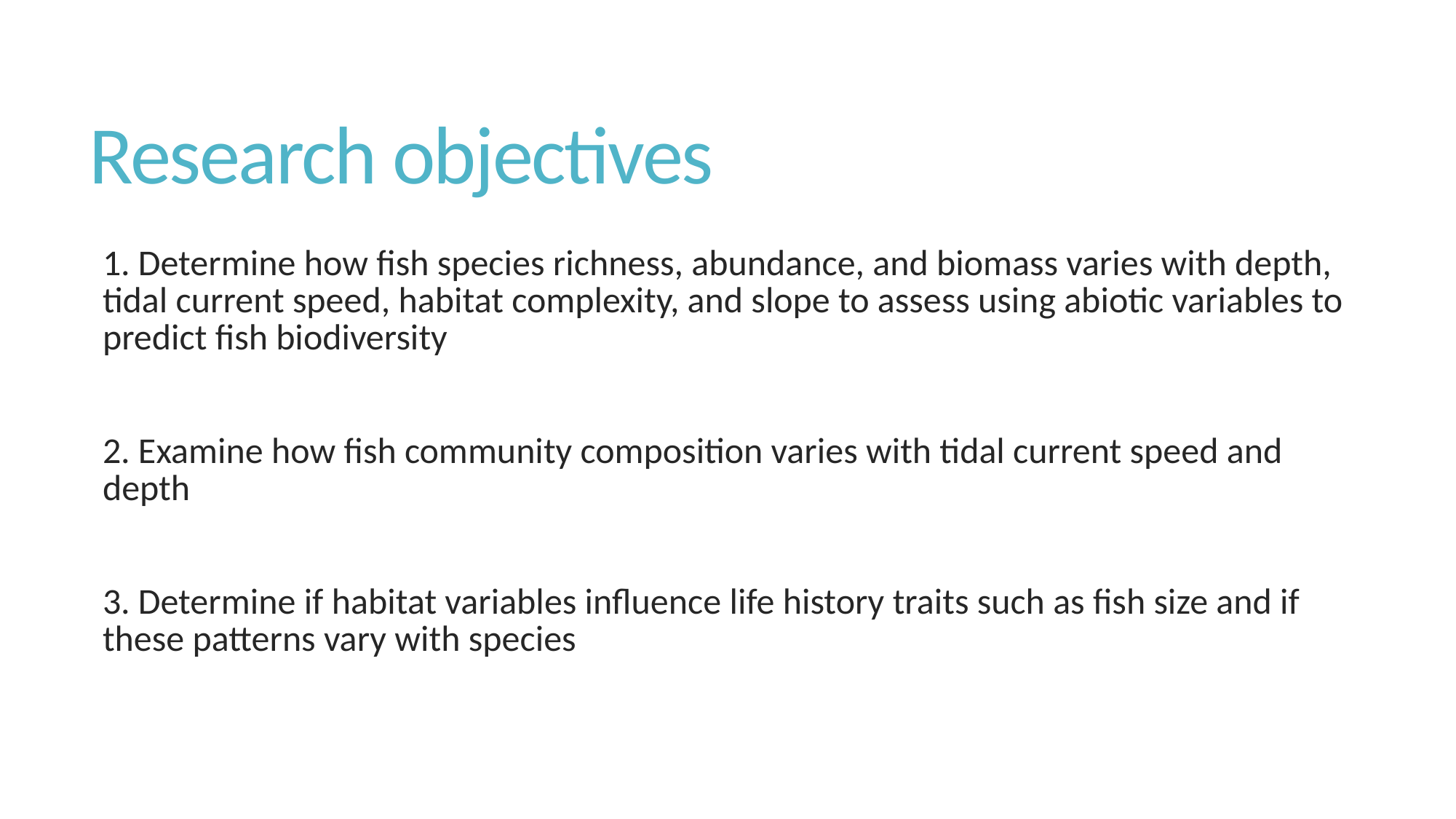

# Research objectives
1. Determine how fish species richness, abundance, and biomass varies with depth, tidal current speed, habitat complexity, and slope to assess using abiotic variables to predict fish biodiversity

2. Examine how fish community composition varies with tidal current speed and depth

3. Determine if habitat variables influence life history traits such as fish size and if these patterns vary with species